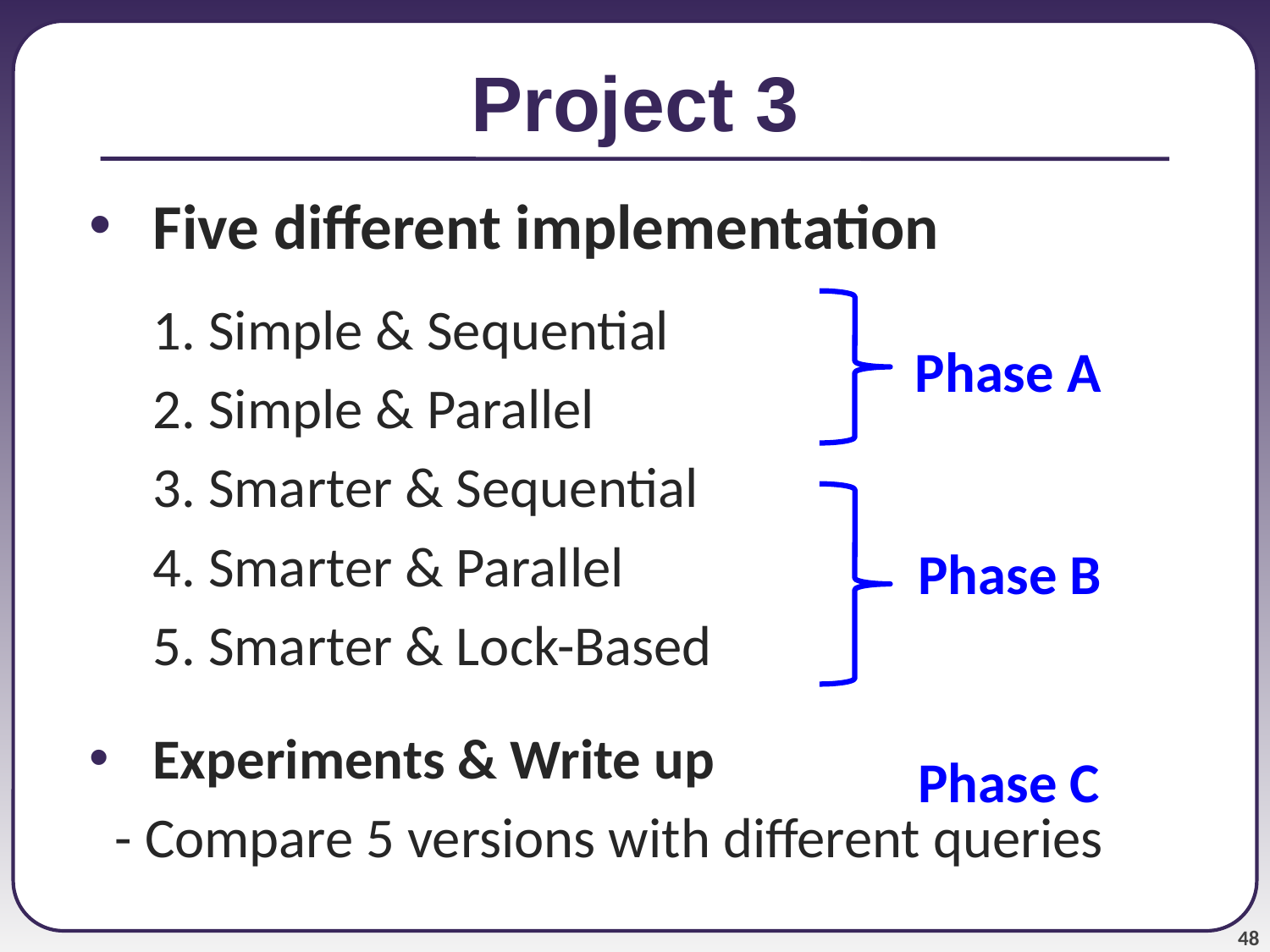

# Project 3

Five different implementation

     1. Simple & Sequential
     2. Simple & Parallel
     3. Smarter & Sequential
     4. Smarter & Parallel
     5. Smarter & Lock-Based

Experiments & Write up
  - Compare 5 versions with different queries

Phase A

Phase B
Phase C